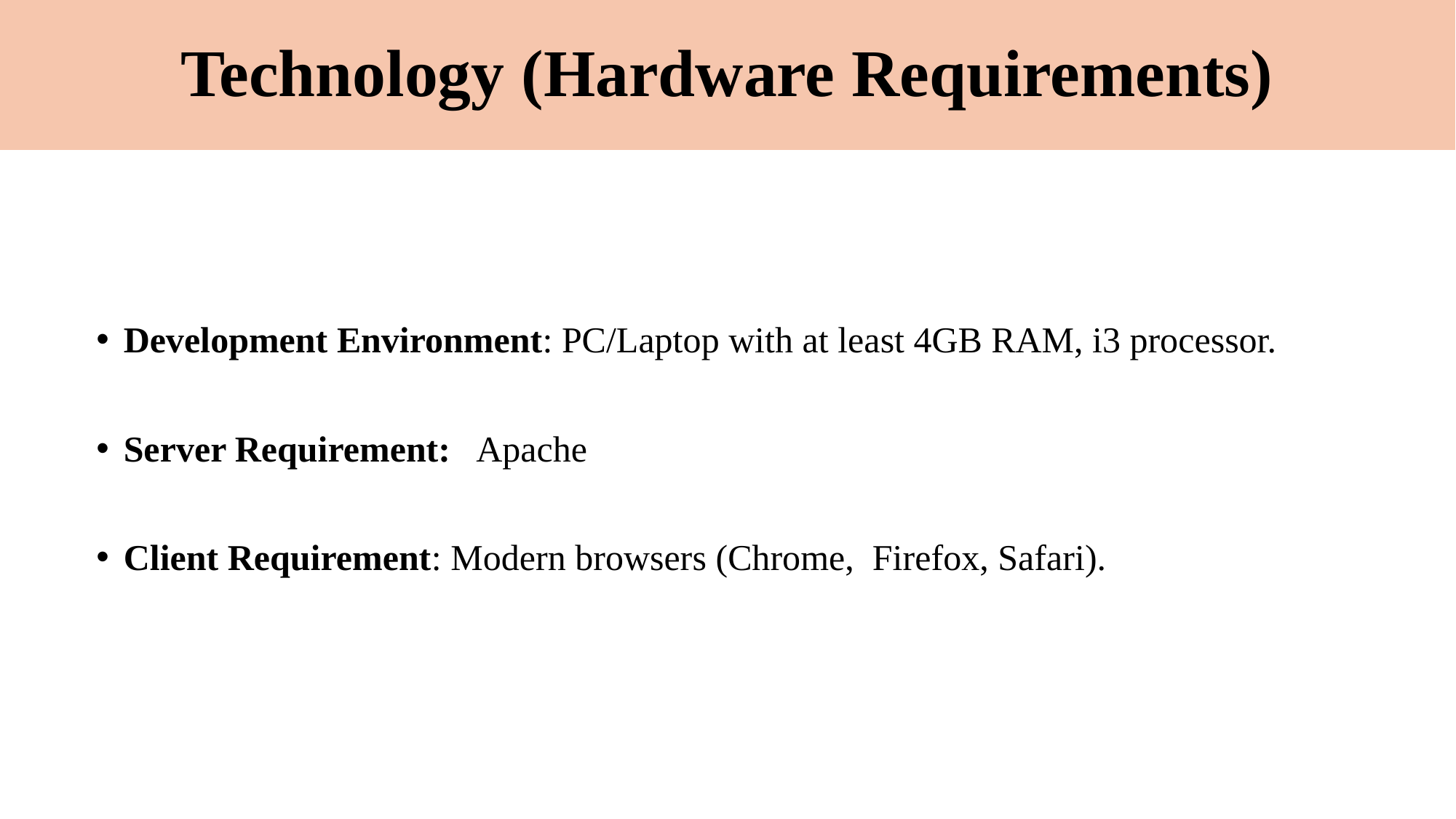

# Technology (Hardware Requirements)
Development Environment: PC/Laptop with at least 4GB RAM, i3 processor.

Server Requirement:   Apache

Client Requirement: Modern browsers (Chrome,  Firefox, Safari).